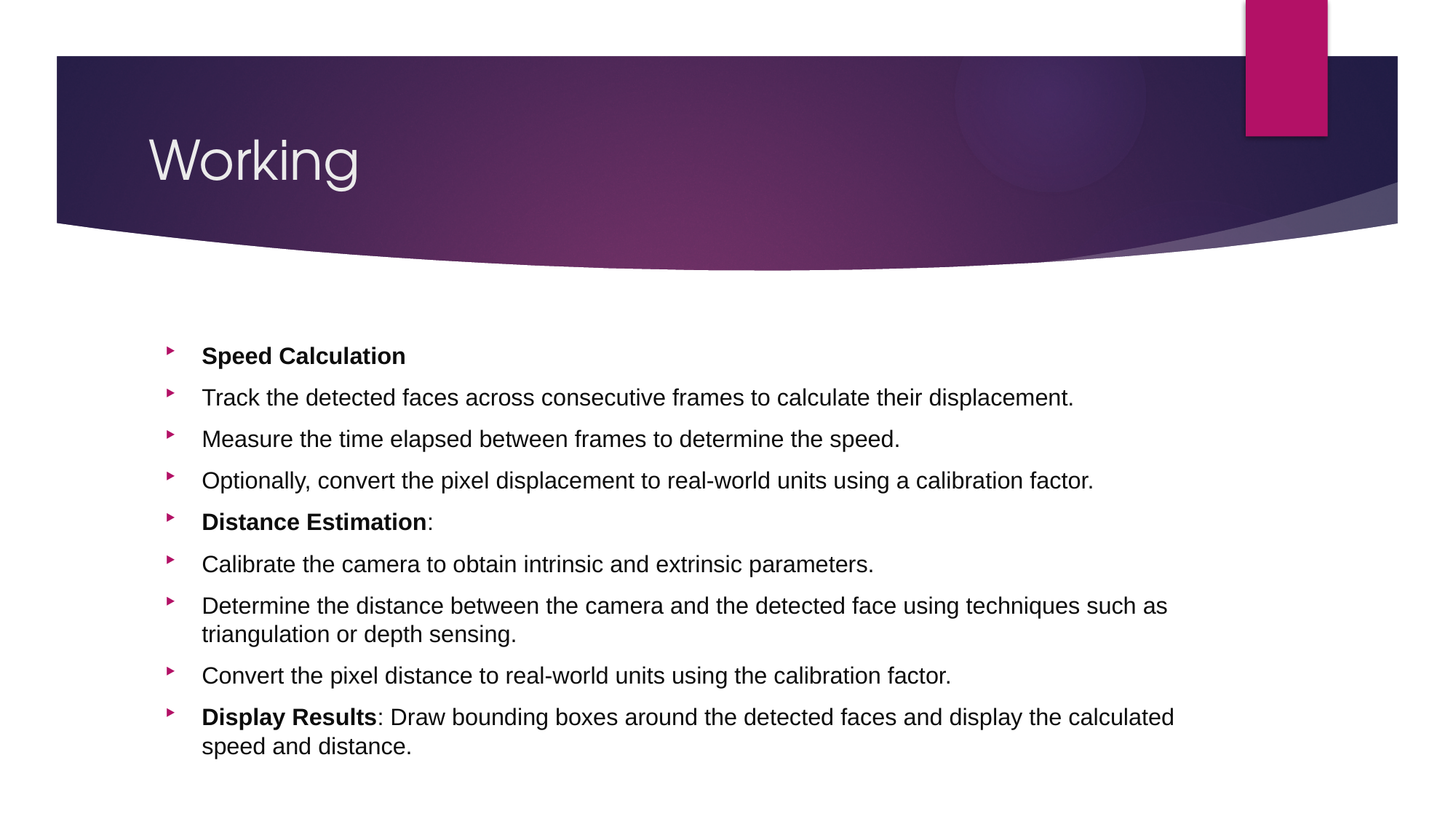

# Working
Speed Calculation
Track the detected faces across consecutive frames to calculate their displacement.
Measure the time elapsed between frames to determine the speed.
Optionally, convert the pixel displacement to real-world units using a calibration factor.
Distance Estimation:
Calibrate the camera to obtain intrinsic and extrinsic parameters.
Determine the distance between the camera and the detected face using techniques such as triangulation or depth sensing.
Convert the pixel distance to real-world units using the calibration factor.
Display Results: Draw bounding boxes around the detected faces and display the calculated speed and distance.